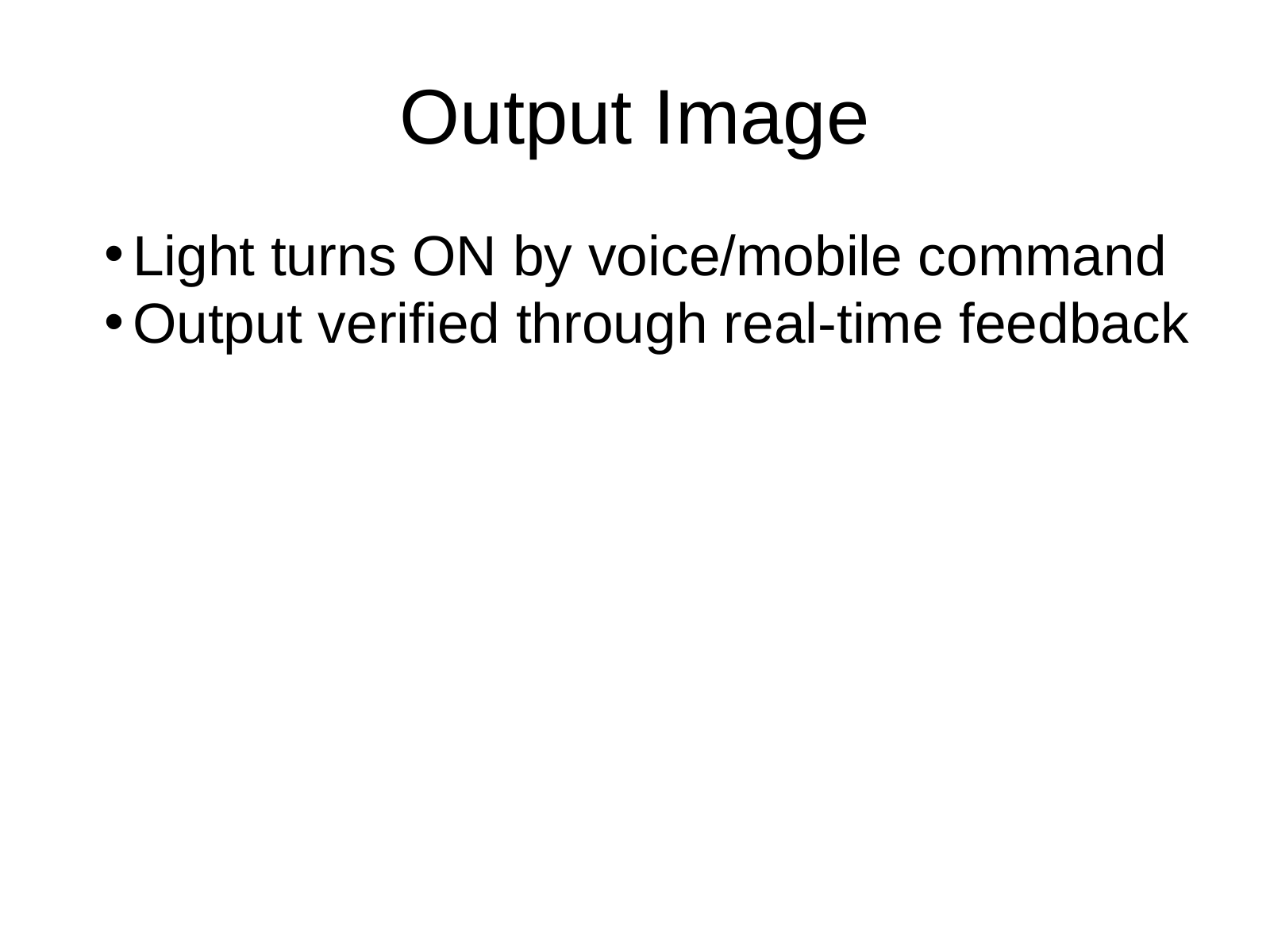

Output Image
Light turns ON by voice/mobile command
Output verified through real-time feedback